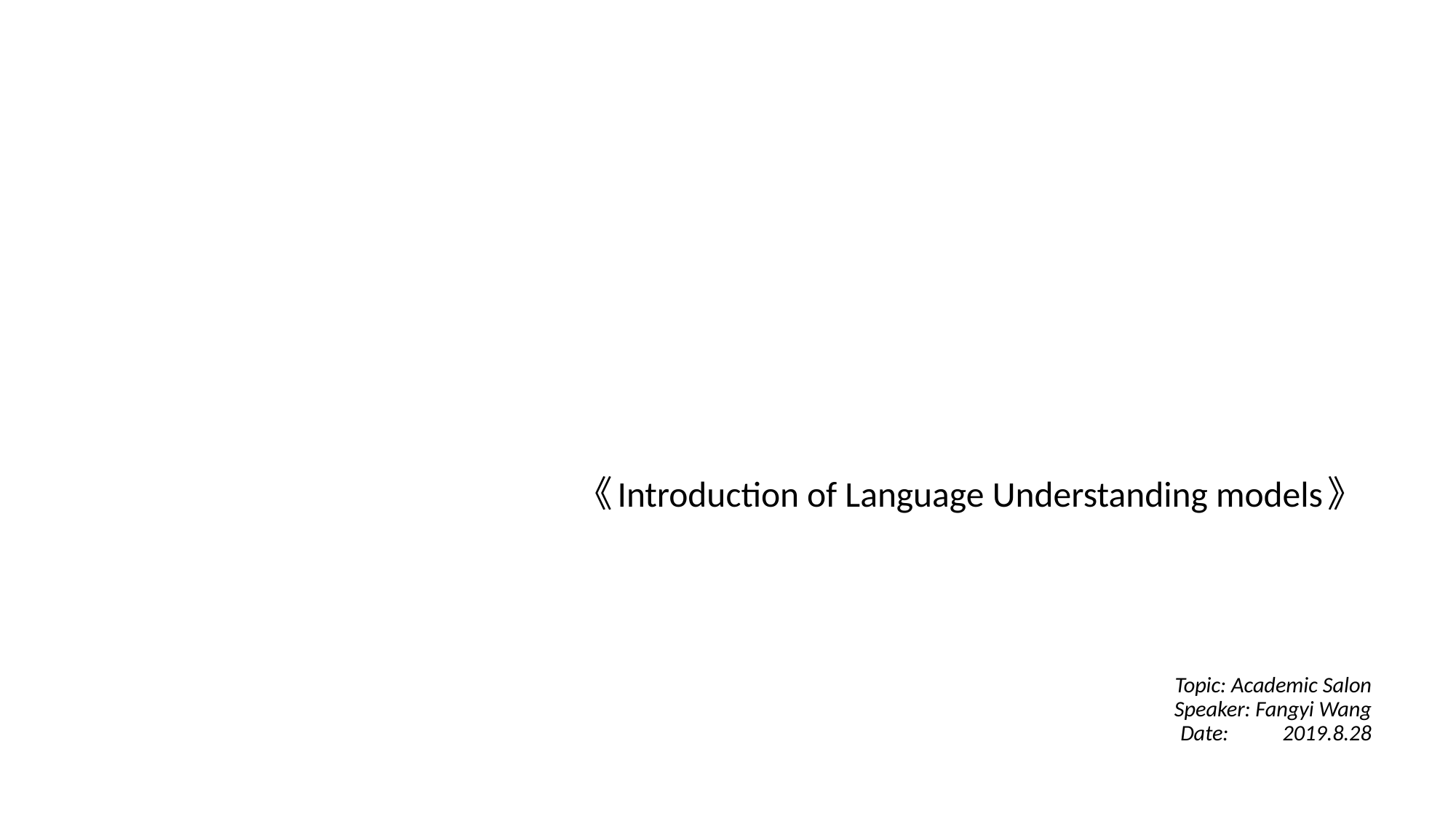

# 《Introduction of Language Understanding models》 Topic: Academic Salon Speaker: Fangyi Wang Date:           2019.8.28